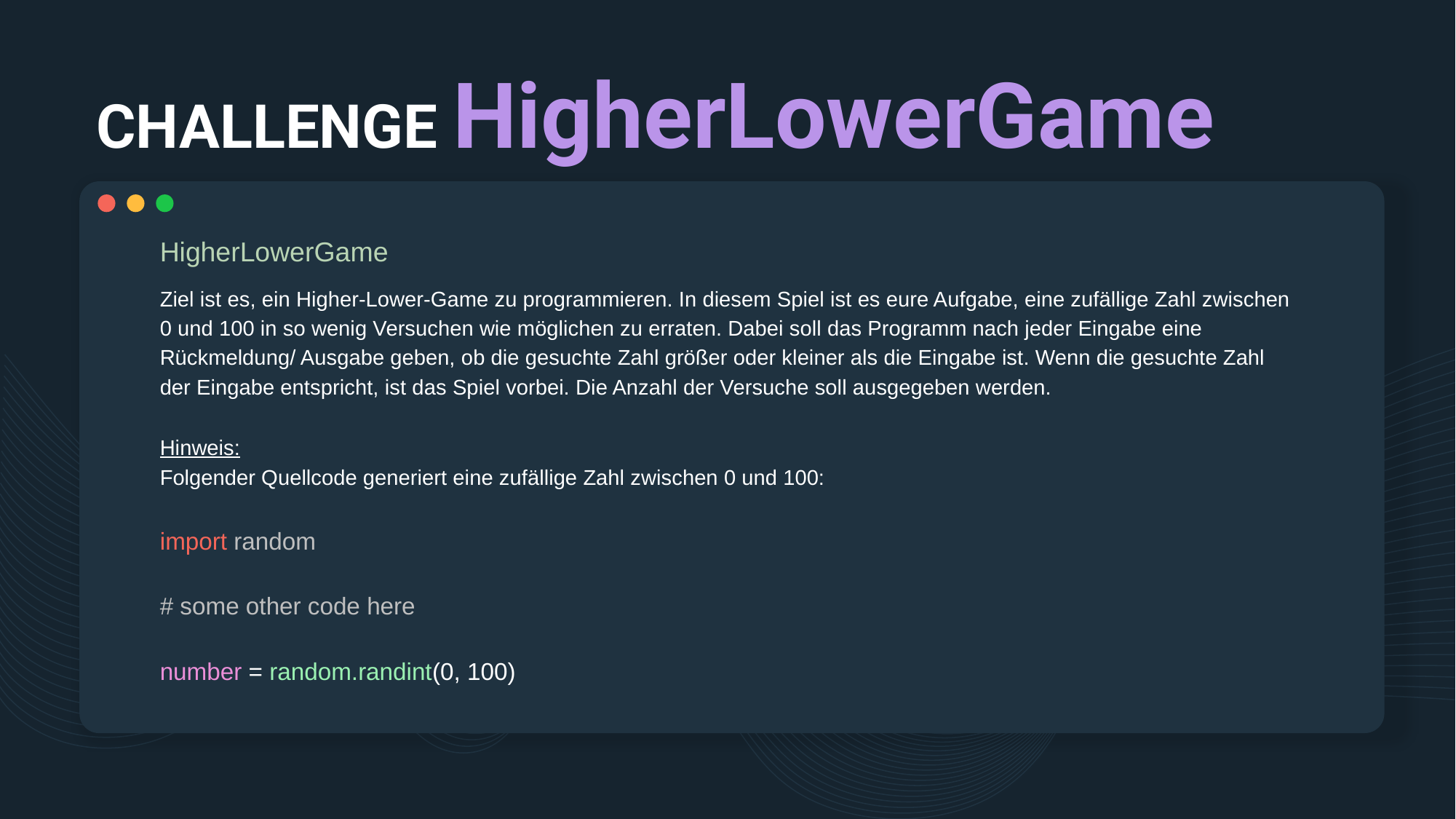

# CHALLENGE HigherLowerGame
HigherLowerGame
Ziel ist es, ein Higher-Lower-Game zu programmieren. In diesem Spiel ist es eure Aufgabe, eine zufällige Zahl zwischen 0 und 100 in so wenig Versuchen wie möglichen zu erraten. Dabei soll das Programm nach jeder Eingabe eine Rückmeldung/ Ausgabe geben, ob die gesuchte Zahl größer oder kleiner als die Eingabe ist. Wenn die gesuchte Zahl der Eingabe entspricht, ist das Spiel vorbei. Die Anzahl der Versuche soll ausgegeben werden.
Hinweis:
Folgender Quellcode generiert eine zufällige Zahl zwischen 0 und 100:
import random
# some other code here
number = random.randint(0, 100)